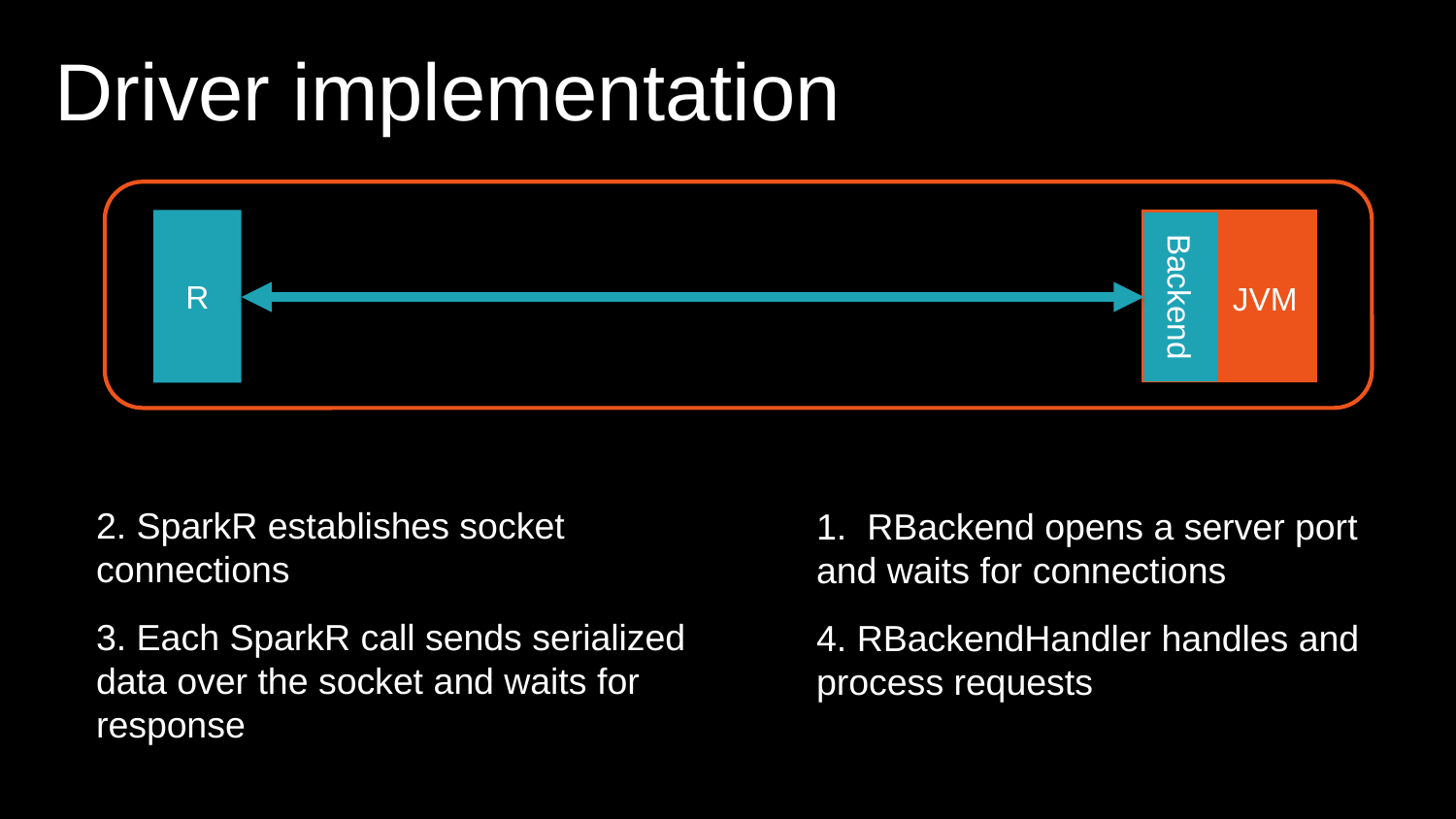

# Driver implementation

       JVM
Backend
R
2. SparkR establishes socket connections
3. Each SparkR call sends serialized data over the socket and waits for response
1.  RBackend opens a server port and waits for connections
4. RBackendHandler handles and process requests